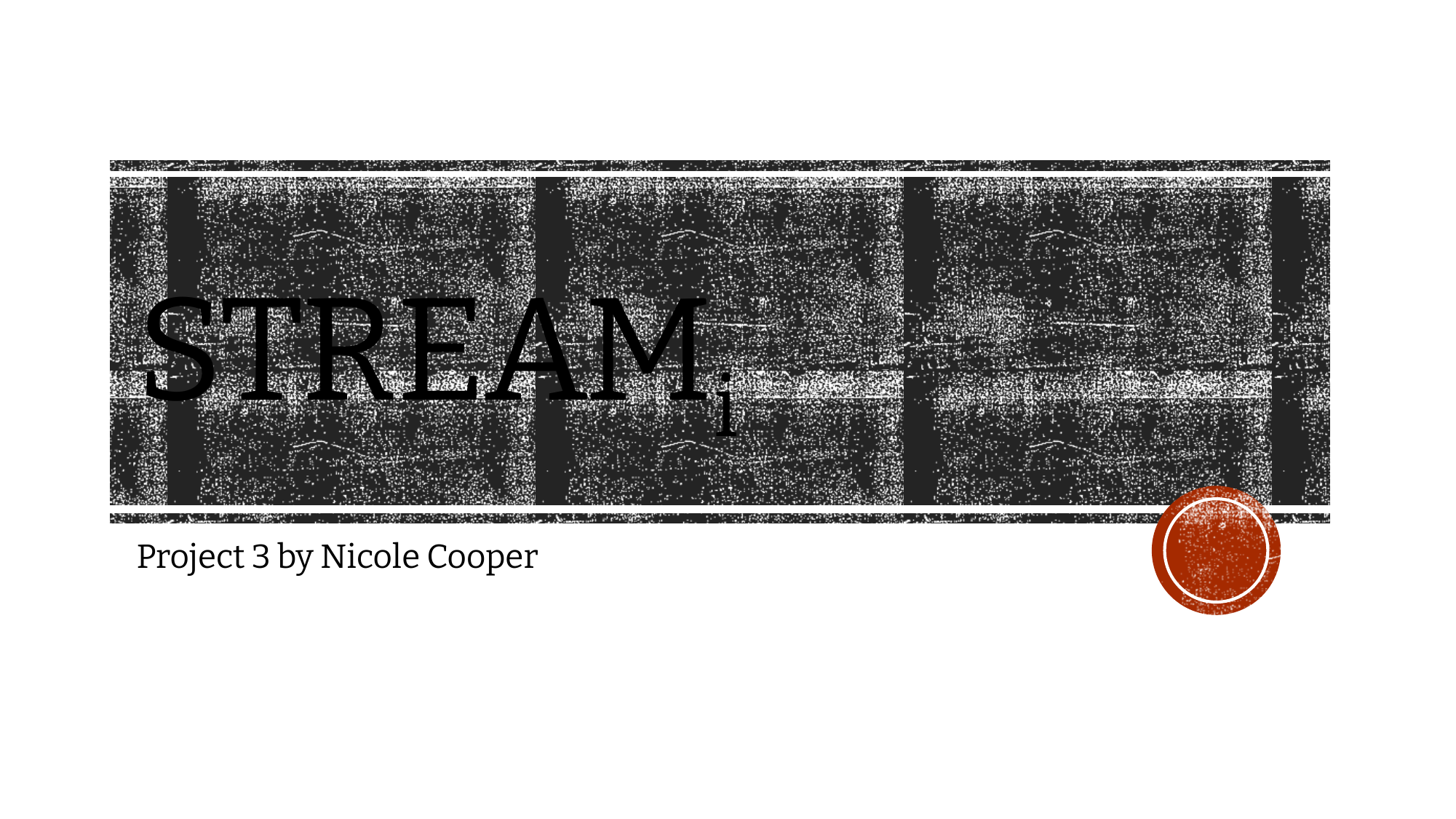

# StREAMi
Project 3 by Nicole Cooper